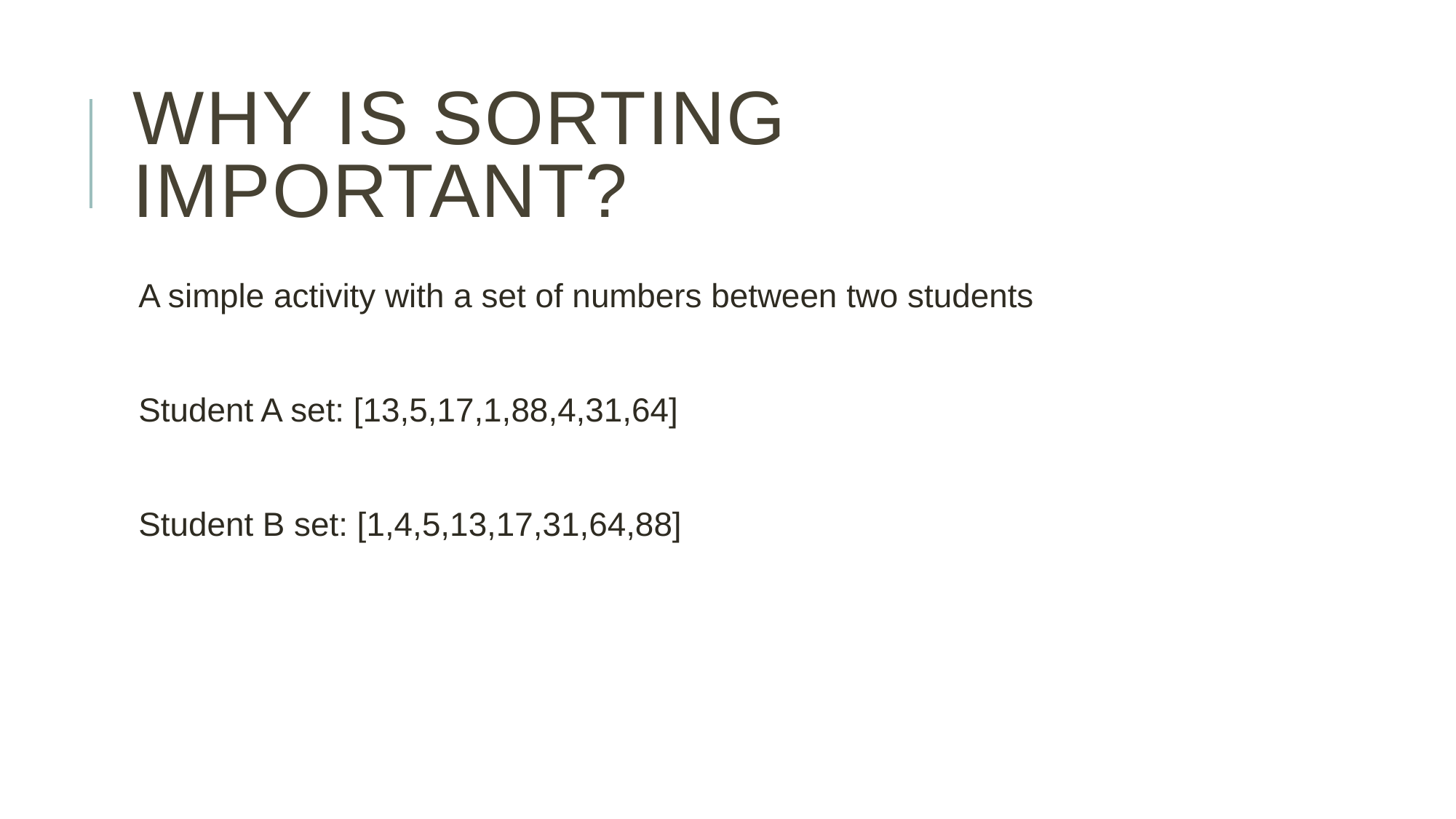

# Why is sorting important?
A simple activity with a set of numbers between two students

Student A set: [13,5,17,1,88,4,31,64]

Student B set: [1,4,5,13,17,31,64,88]